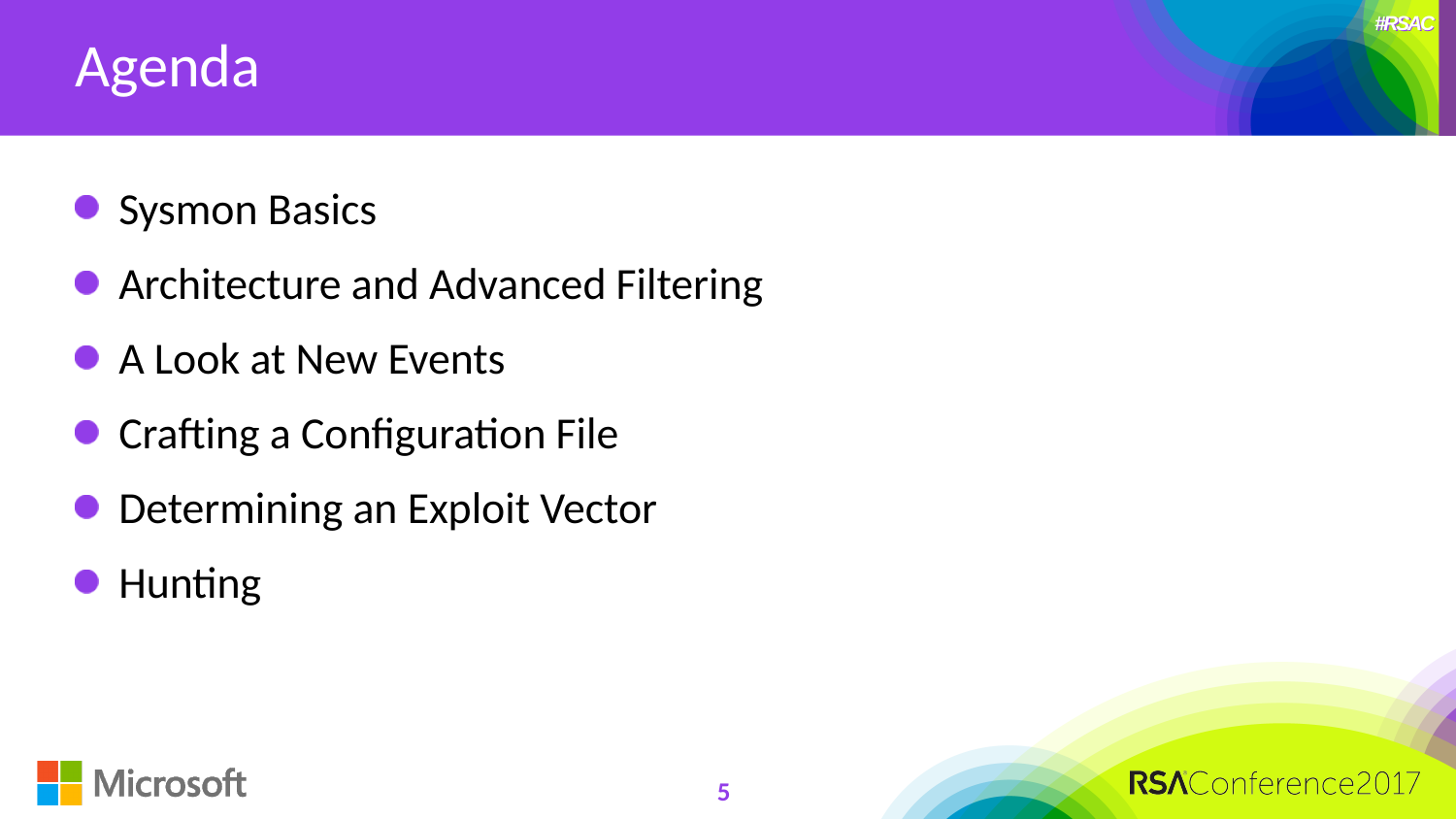

# Agenda
Sysmon Basics
Architecture and Advanced Filtering
A Look at New Events
Crafting a Configuration File
Determining an Exploit Vector
Hunting
5